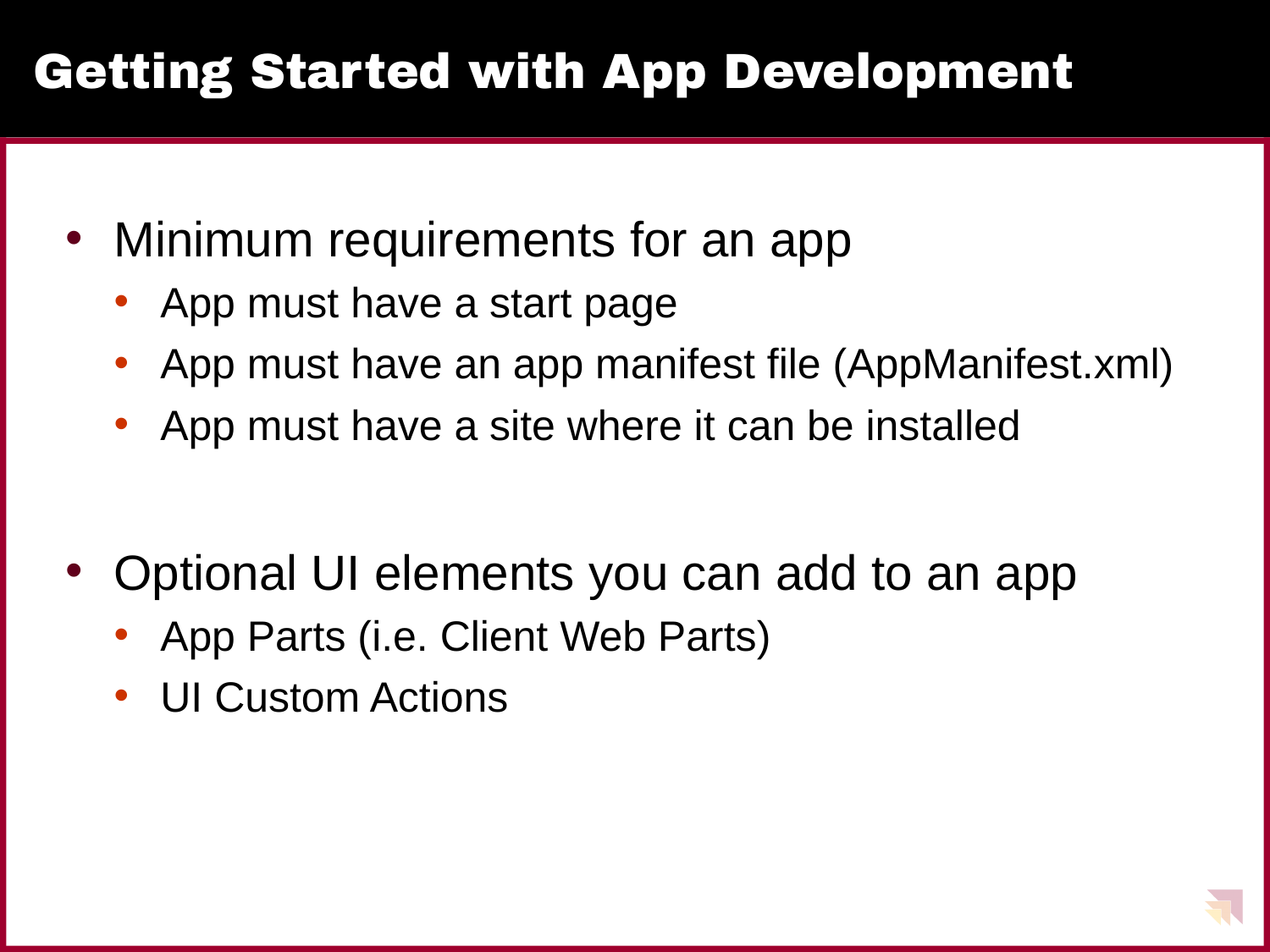

# Getting Started with App Development
Minimum requirements for an app
App must have a start page
App must have an app manifest file (AppManifest.xml)
App must have a site where it can be installed

Optional UI elements you can add to an app
App Parts (i.e. Client Web Parts)
UI Custom Actions